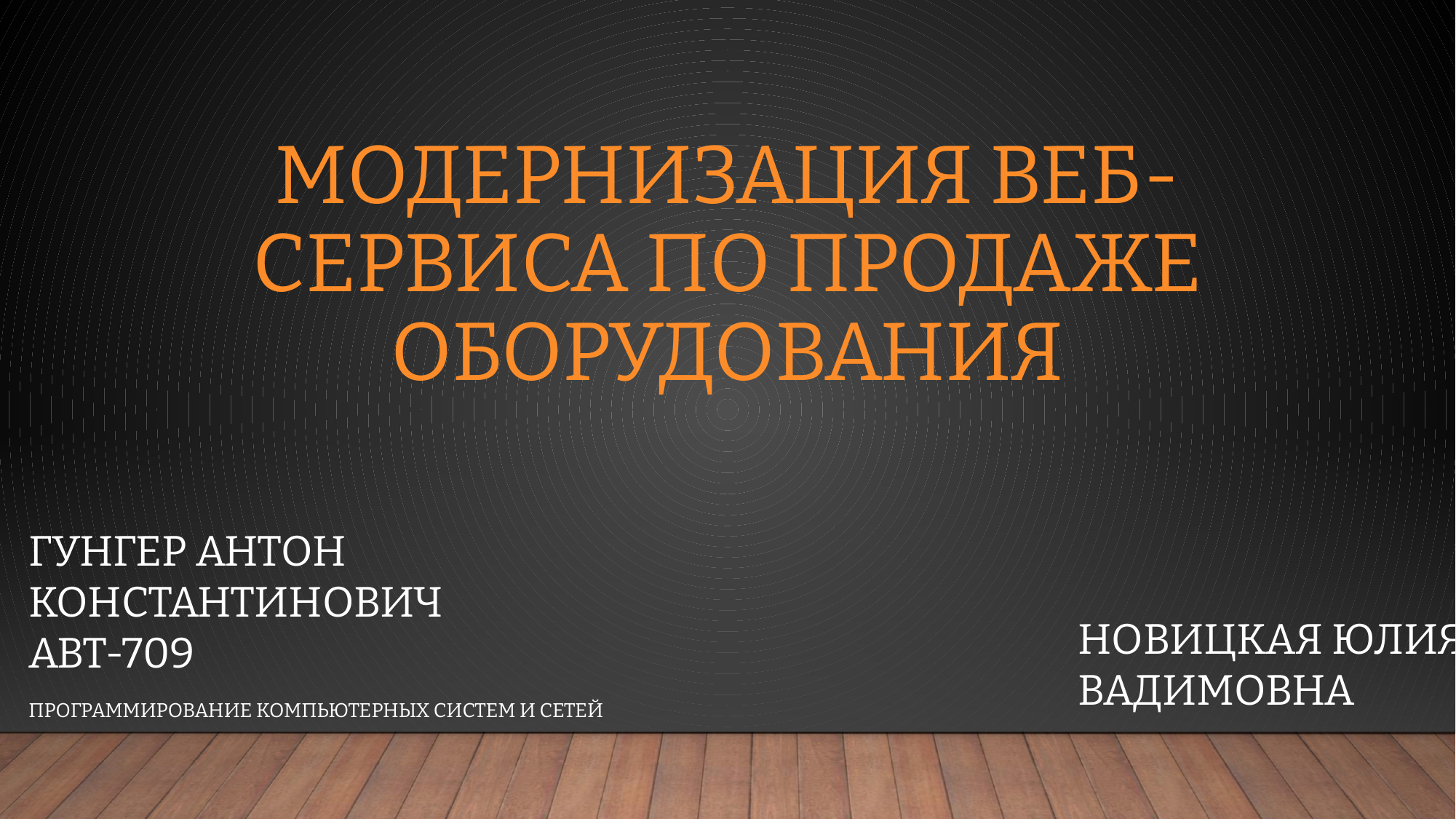

# Модернизация веб-сервиса по продаже оборудования
Гунгер Антон константинович
АВТ-709
Новицкая юлия вадимовна
Программирование компьютерных систем и сетей